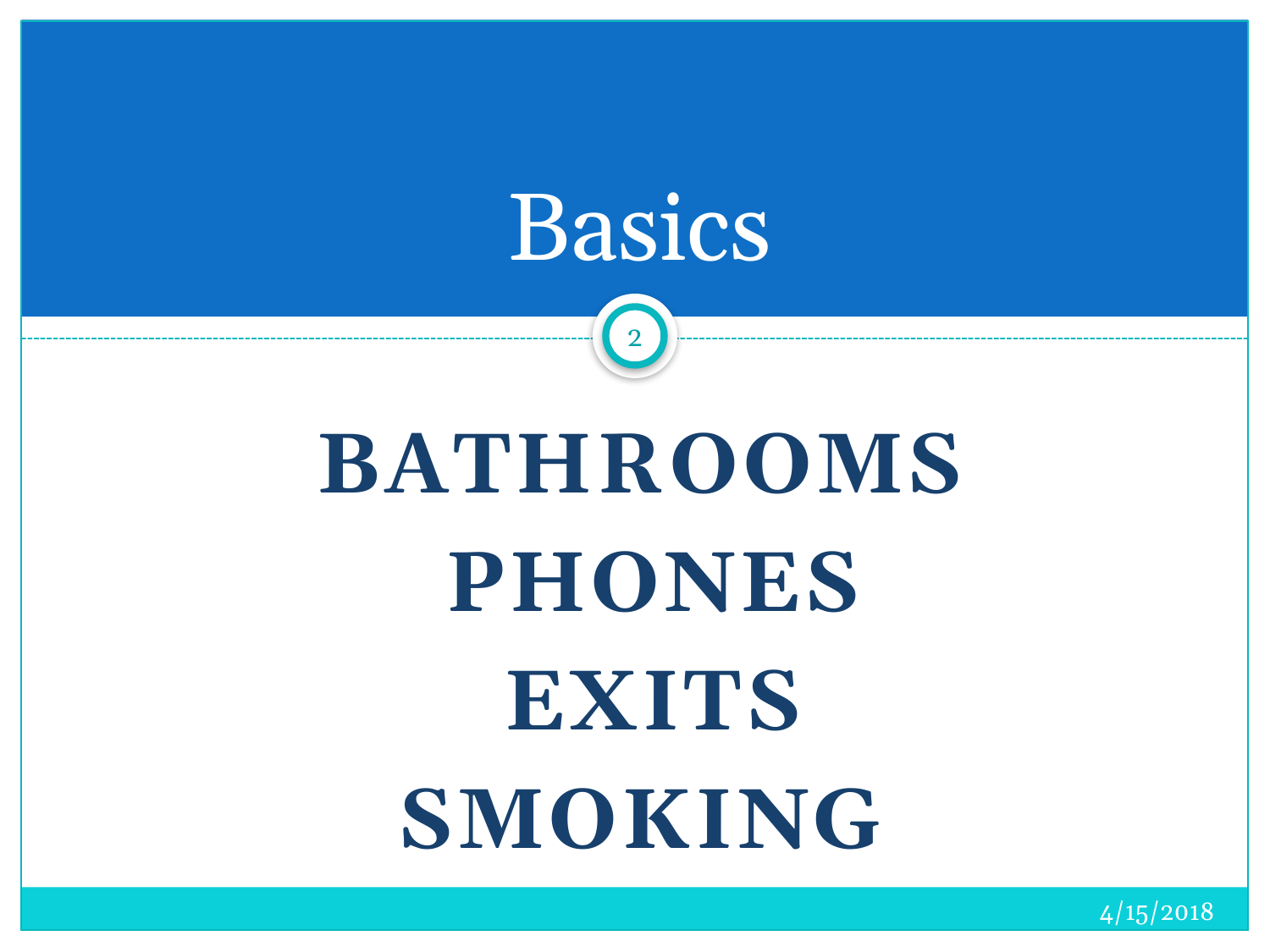

# Basics
2
Bathrooms
 phones
 exits
Smoking
4/15/2018